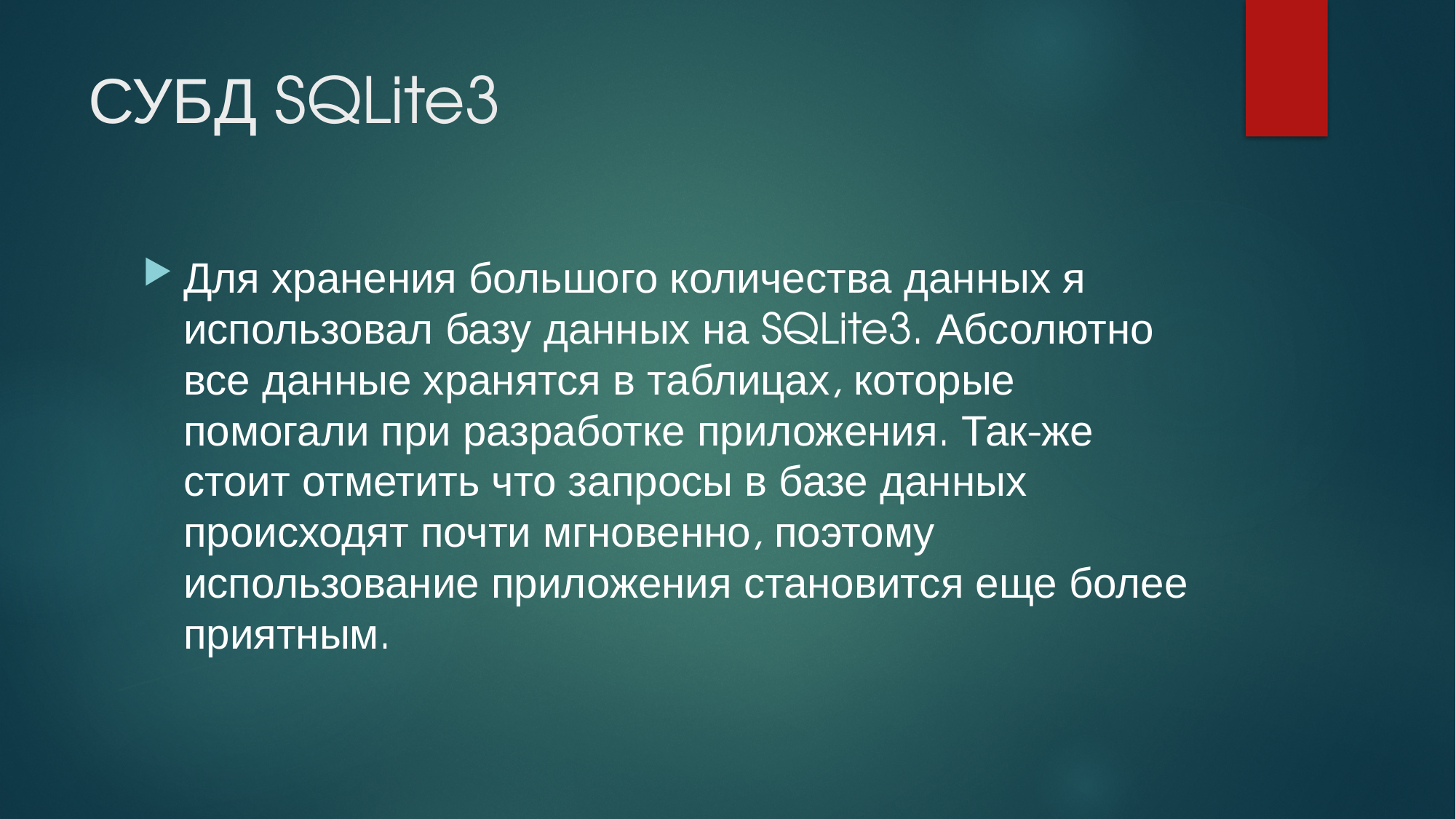

# СУБД SQLite3
Для хранения большого количества данных я использовал базу данных на SQLite3. Абсолютно все данные хранятся в таблицах, которые помогали при разработке приложения. Так-же стоит отметить что запросы в базе данных происходят почти мгновенно, поэтому использование приложения становится еще более приятным.